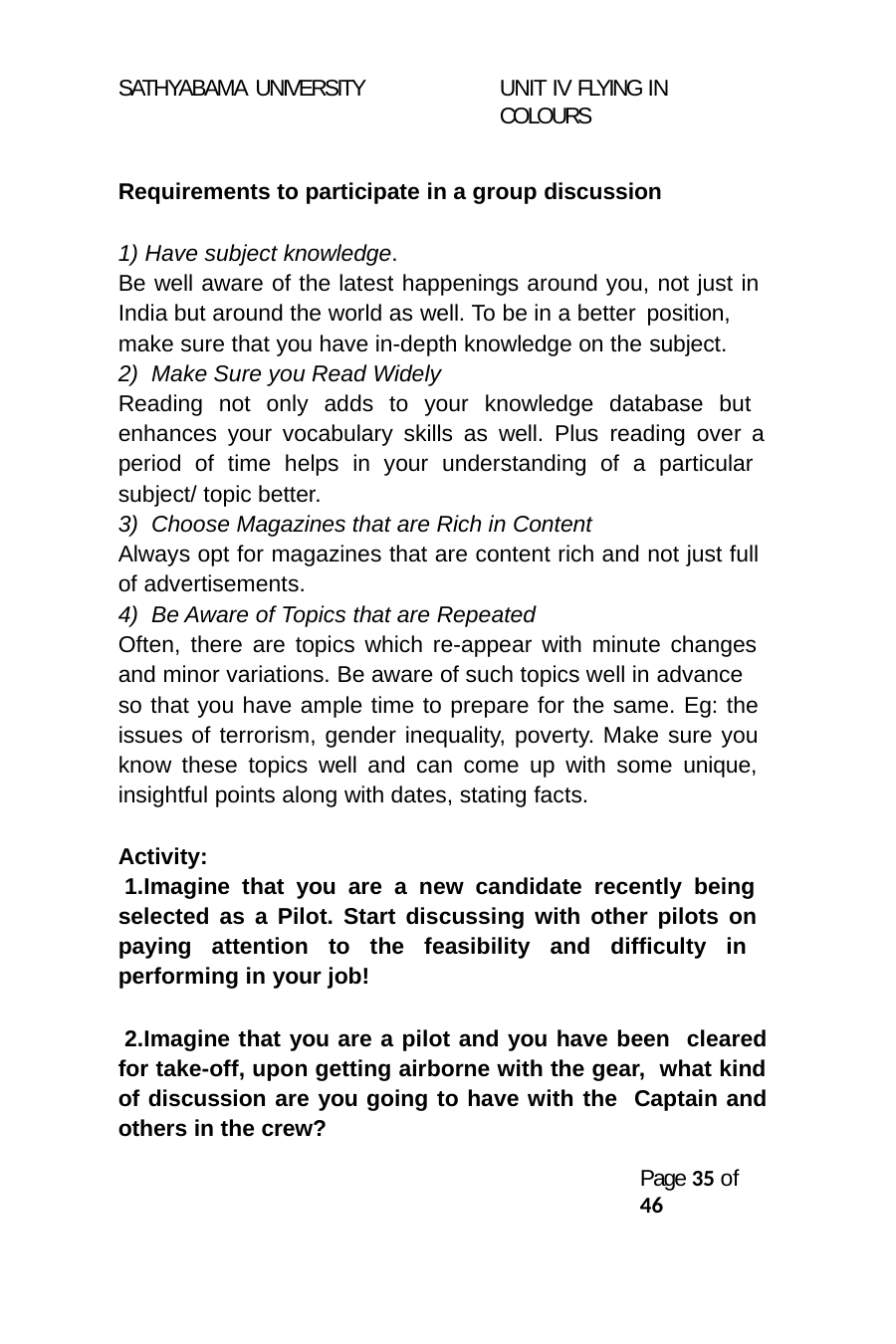

SATHYABAMA UNIVERSITY
UNIT IV FLYING IN COLOURS
Requirements to participate in a group discussion

Have subject knowledge.
Be well aware of the latest happenings around you, not just in  India but around the world as well. To be in a better position,
make sure that you have in-depth knowledge on the subject.
Make Sure you Read Widely
Reading not only adds to your knowledge database but  enhances your vocabulary skills as well. Plus reading over a
period of time helps in your understanding of a particular  subject/ topic better.
Choose Magazines that are Rich in Content
Always opt for magazines that are content rich and not just full  of advertisements.
Be Aware of Topics that are Repeated
Often, there are topics which re-appear with minute changes  and minor variations. Be aware of such topics well in advance
so that you have ample time to prepare for the same. Eg: the  issues of terrorism, gender inequality, poverty. Make sure you  know these topics well and can come up with some unique,  insightful points along with dates, stating facts.

Activity:
Imagine that you are a new candidate recently being  selected as a Pilot. Start discussing with other pilots on  paying attention to the feasibility and difficulty in  performing in your job!

Imagine that you are a pilot and you have been  cleared for take-off, upon getting airborne with the gear,  what kind of discussion are you going to have with the  Captain and others in the crew?
Page 35 of 46